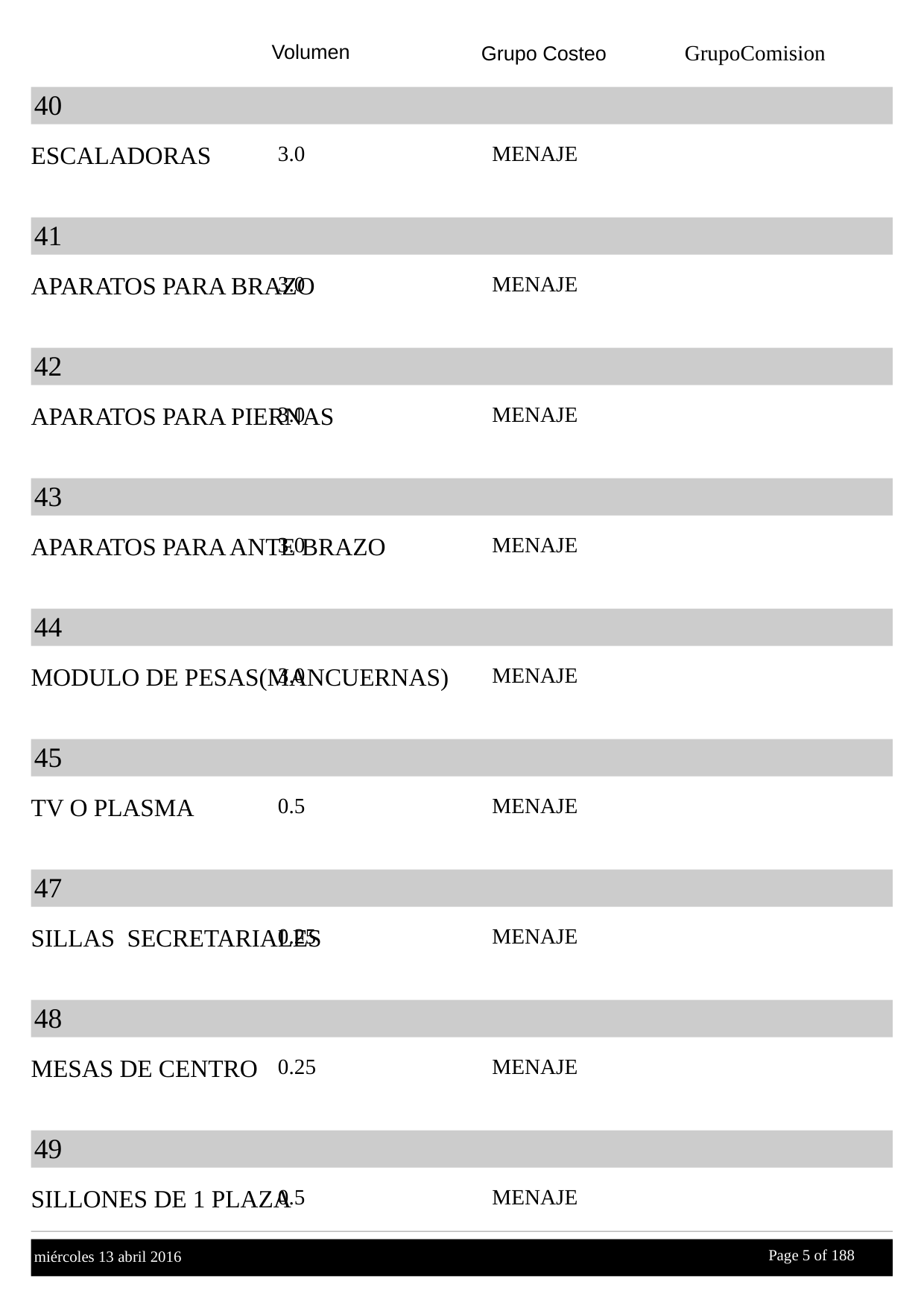

Volumen
GrupoComision
Grupo Costeo

40
ESCALADORAS
3.0
MENAJE

41
APARATOS PARA BRAZO
3.0
MENAJE

42
APARATOS PARA PIERNAS
3.0
MENAJE

43
APARATOS PARA ANTE BRAZO
3.0
MENAJE

44
MODULO DE PESAS(MANCUERNAS)
3.0
MENAJE

45
TV O PLASMA
0.5
MENAJE

47
SILLAS  SECRETARIALES
0.25
MENAJE

48
MESAS DE CENTRO
0.25
MENAJE

49
SILLONES DE 1 PLAZA
0.5
MENAJE

Page 5 of
 188
miércoles 13 abril 2016